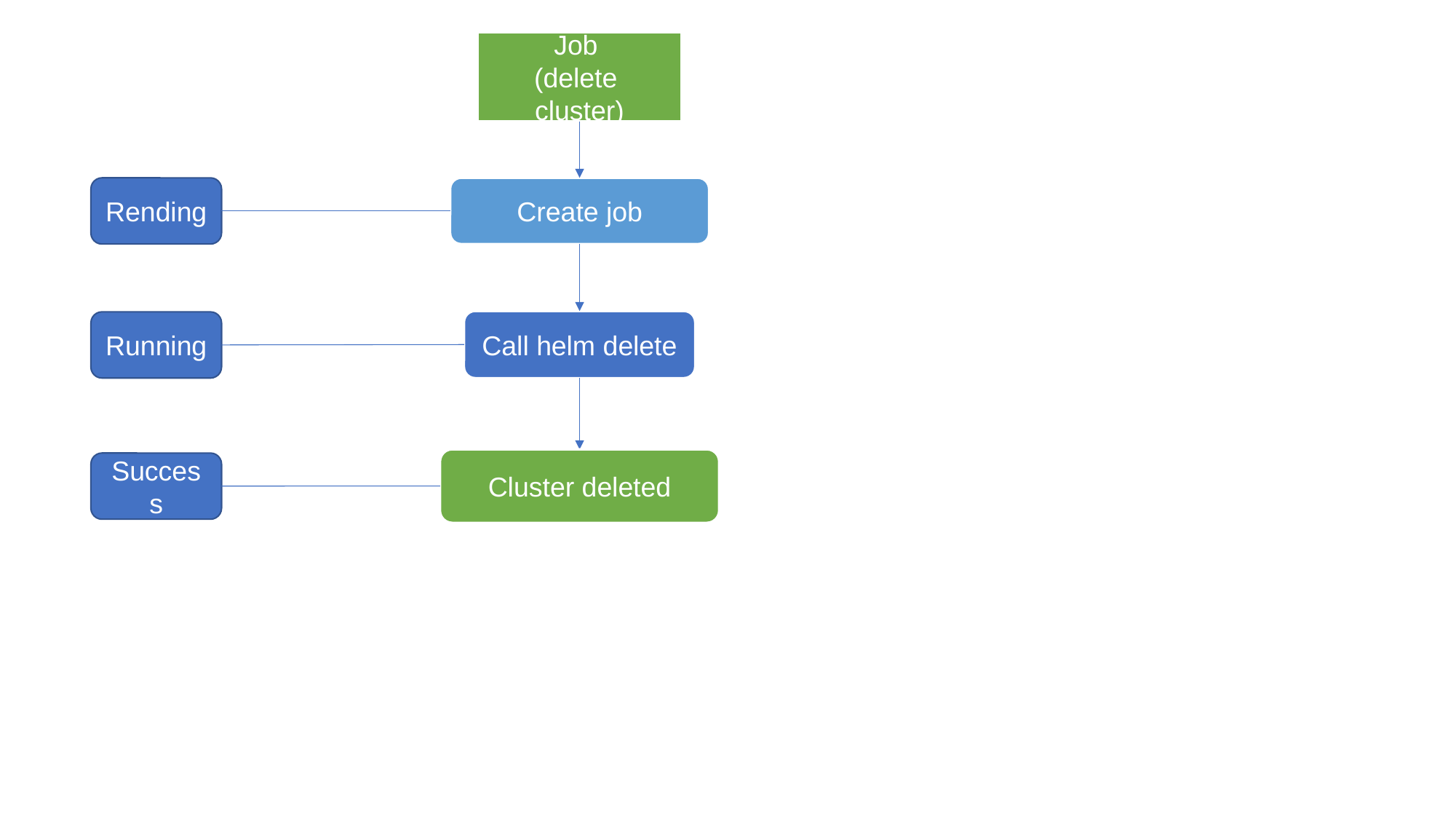

Job
(delete  cluster)
Rending
Create job
Call helm delete
Running
Cluster deleted
Success